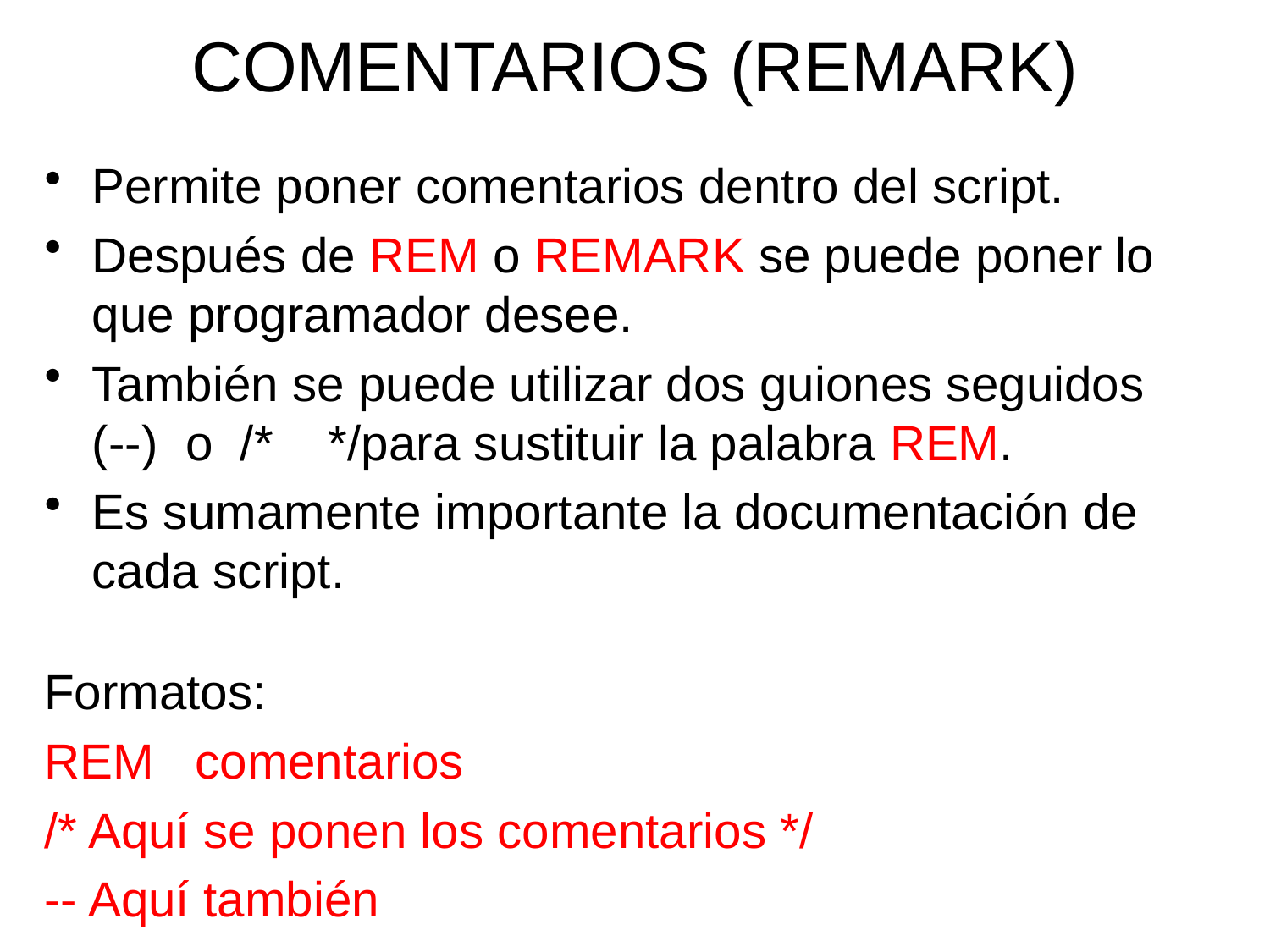

COMENTARIOS (REMARK)
Permite poner comentarios dentro del script.
Después de REM o REMARK se puede poner lo que programador desee.
También se puede utilizar dos guiones seguidos
(--)  o  /*    */para sustituir la palabra REM.
Es sumamente importante la documentación de cada script.

Formatos:
REM   comentarios
/* Aquí se ponen los comentarios */
-- Aquí también